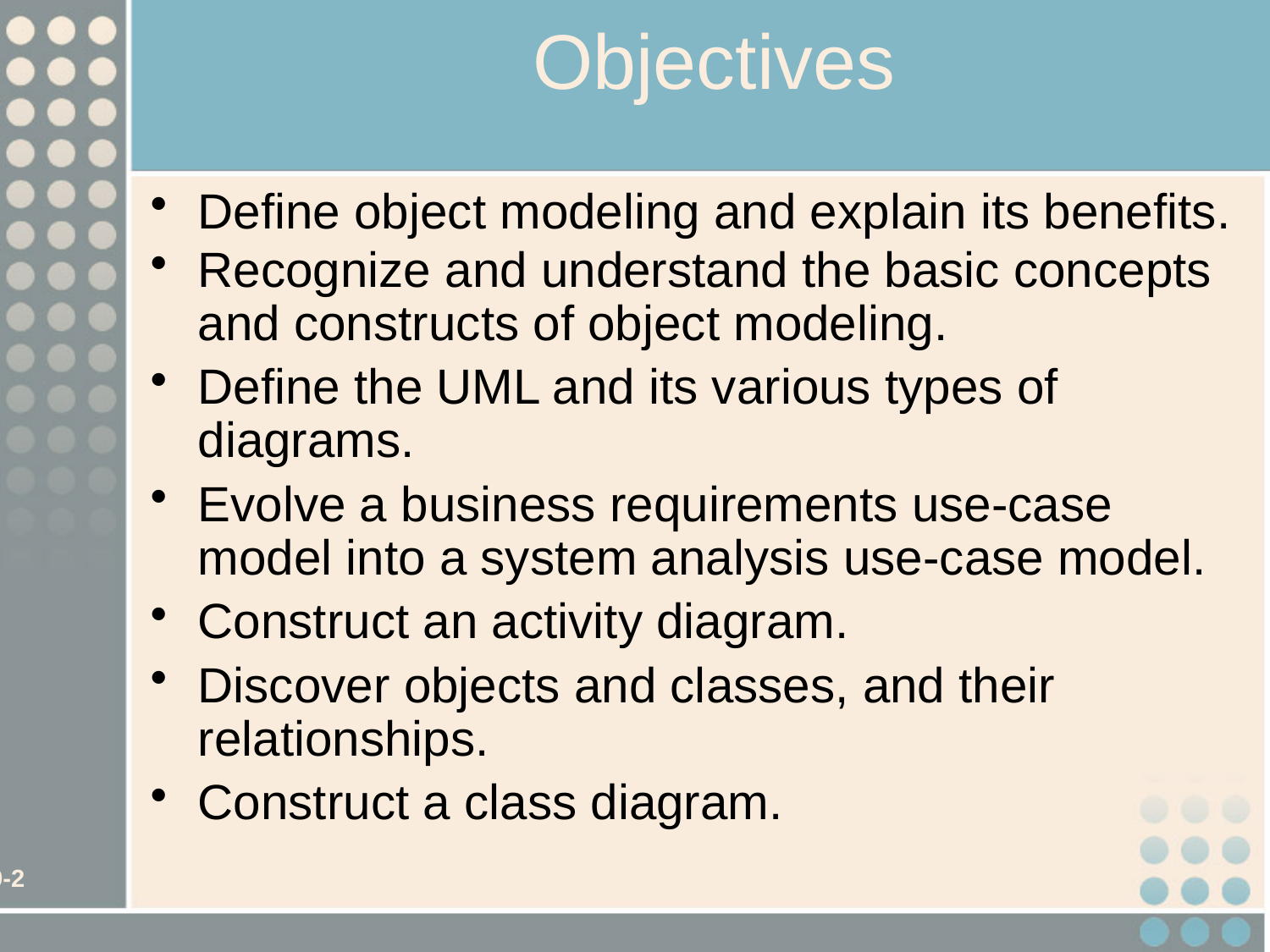

# Objectives
Define object modeling and explain its benefits.
Recognize and understand the basic concepts and constructs of object modeling.
Define the UML and its various types of diagrams.
Evolve a business requirements use-case model into a system analysis use-case model.
Construct an activity diagram.
Discover objects and classes, and their relationships.
Construct a class diagram.